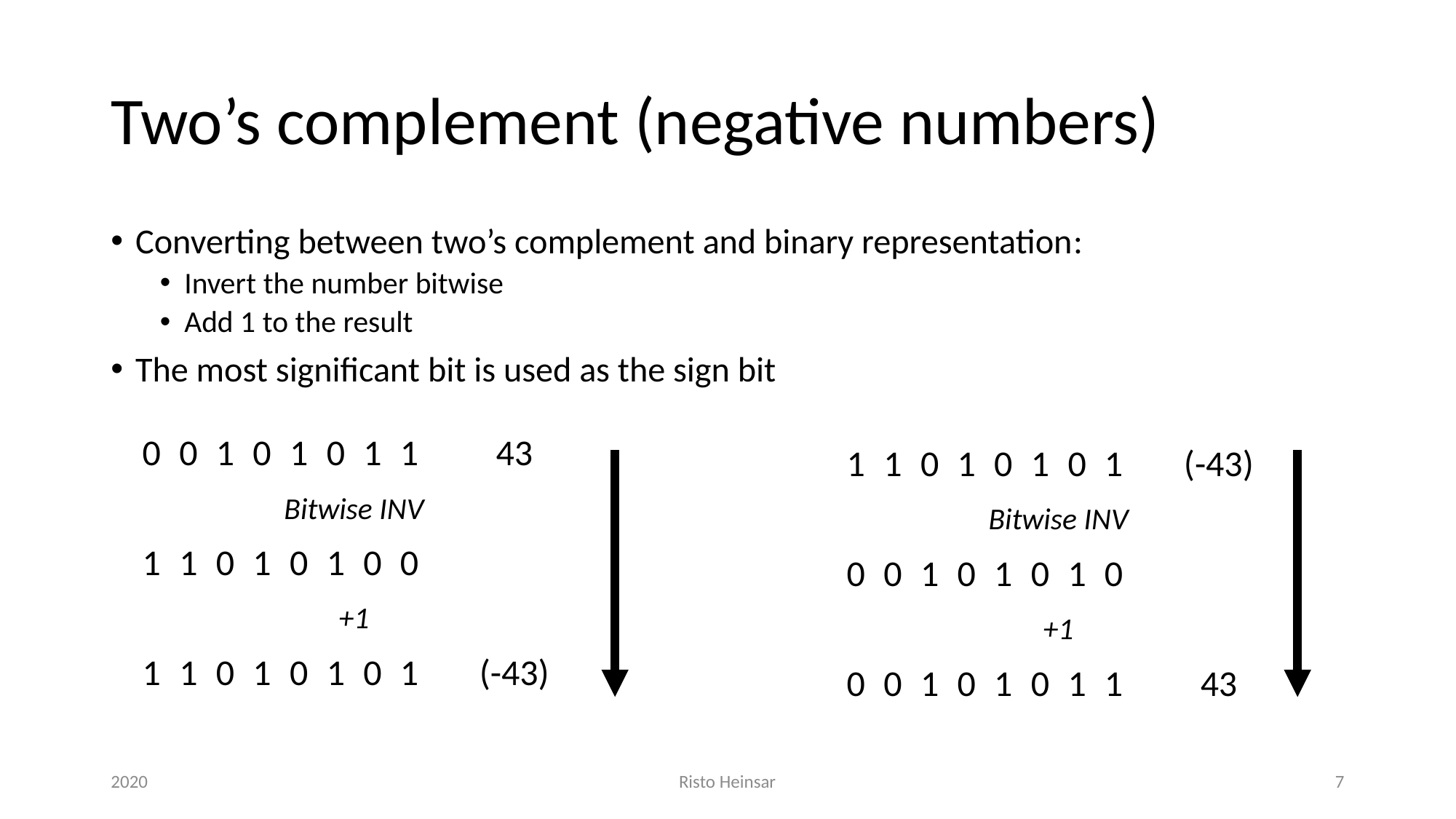

# Two’s complement (negative numbers)
Converting between two’s complement and binary representation:
Invert the number bitwise
Add 1 to the result
The most significant bit is used as the sign bit
| 0 | 0 | 1 | 0 | 1 | 0 | 1 | 1 |  | 43 |
| --- | --- | --- | --- | --- | --- | --- | --- | --- | --- |
| Bitwise INV |  |  |  |  |  |  |  |  |  |
| 1 | 1 | 0 | 1 | 0 | 1 | 0 | 0 |  |  |
| +1 |  |  |  |  |  |  |  |  |  |
| 1 | 1 | 0 | 1 | 0 | 1 | 0 | 1 |  | (-43) |
| 1 | 1 | 0 | 1 | 0 | 1 | 0 | 1 |  | (-43) |
| --- | --- | --- | --- | --- | --- | --- | --- | --- | --- |
| Bitwise INV |  |  |  |  |  |  |  |  |  |
| 0 | 0 | 1 | 0 | 1 | 0 | 1 | 0 |  |  |
| +1 |  |  |  |  |  |  |  |  |  |
| 0 | 0 | 1 | 0 | 1 | 0 | 1 | 1 |  | 43 |
2020
Risto Heinsar
7